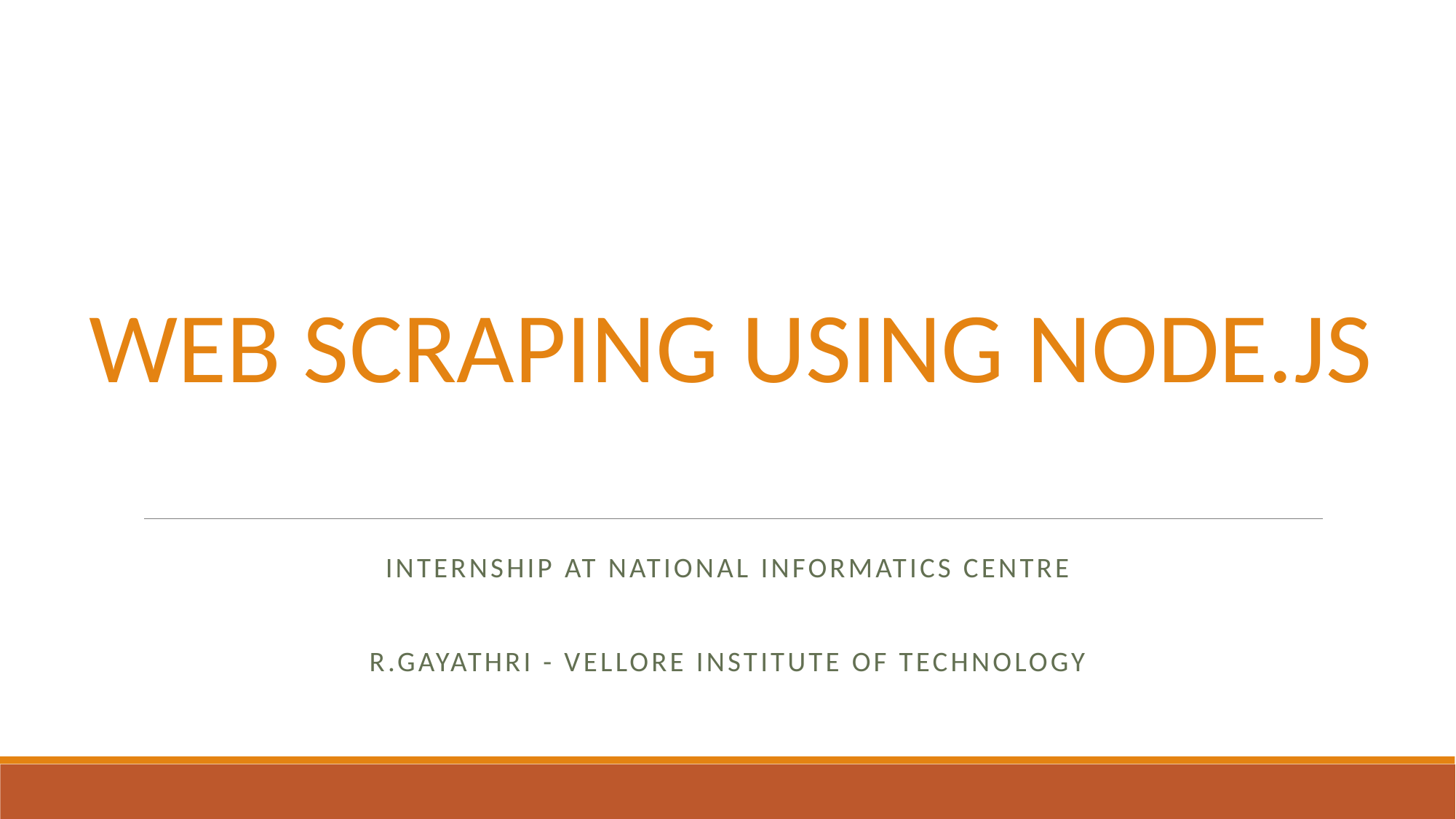

WEB SCRAPING USING NODE.JS
Internship at national informatics centre

R.Gayathri - Vellore Institute of Technology